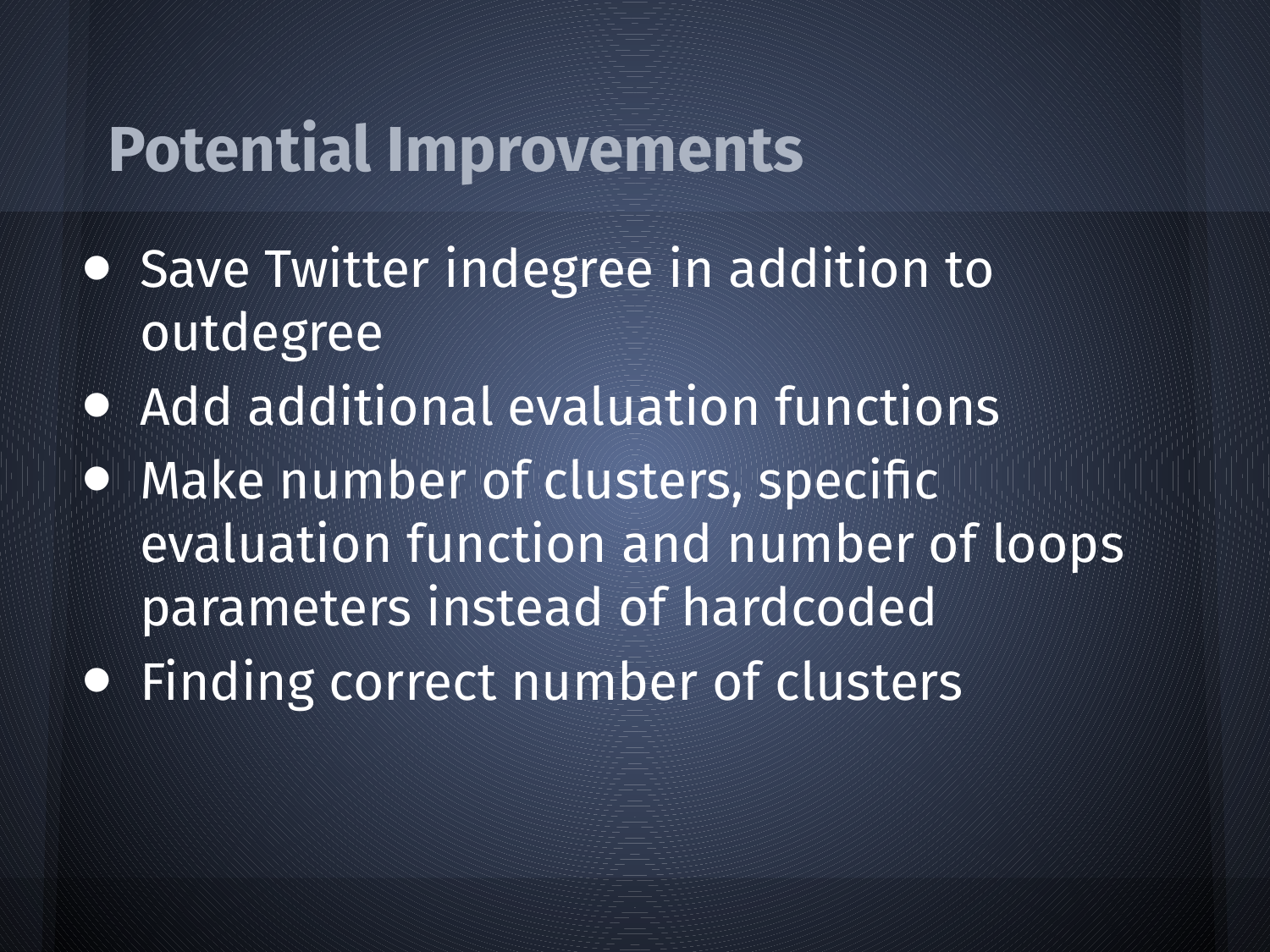

# Potential Improvements
Save Twitter indegree in addition to outdegree
Add additional evaluation functions
Make number of clusters, specific evaluation function and number of loops parameters instead of hardcoded
Finding correct number of clusters